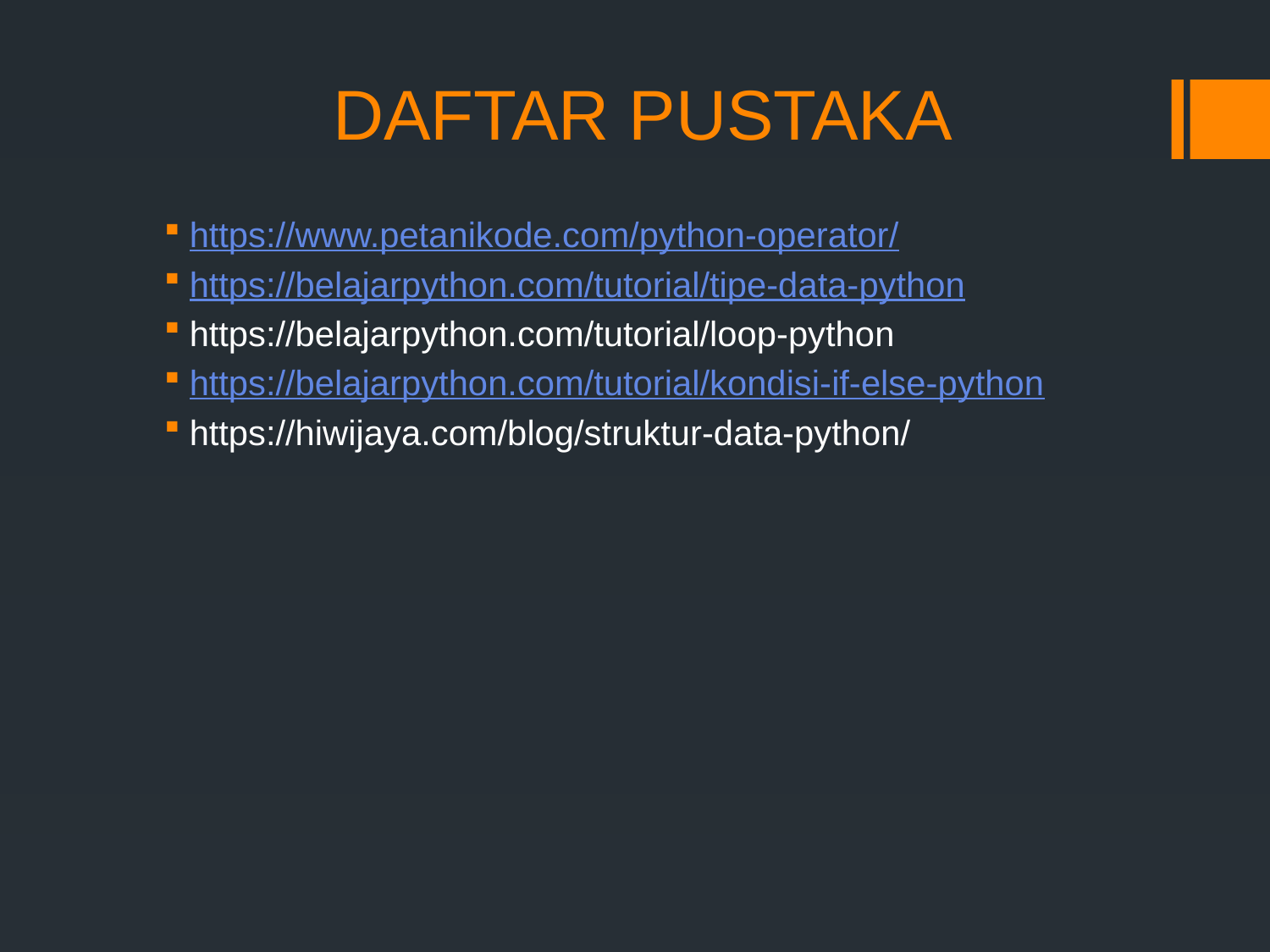

# DAFTAR PUSTAKA
https://www.petanikode.com/python-operator/
https://belajarpython.com/tutorial/tipe-data-python
https://belajarpython.com/tutorial/loop-python
https://belajarpython.com/tutorial/kondisi-if-else-python
https://hiwijaya.com/blog/struktur-data-python/